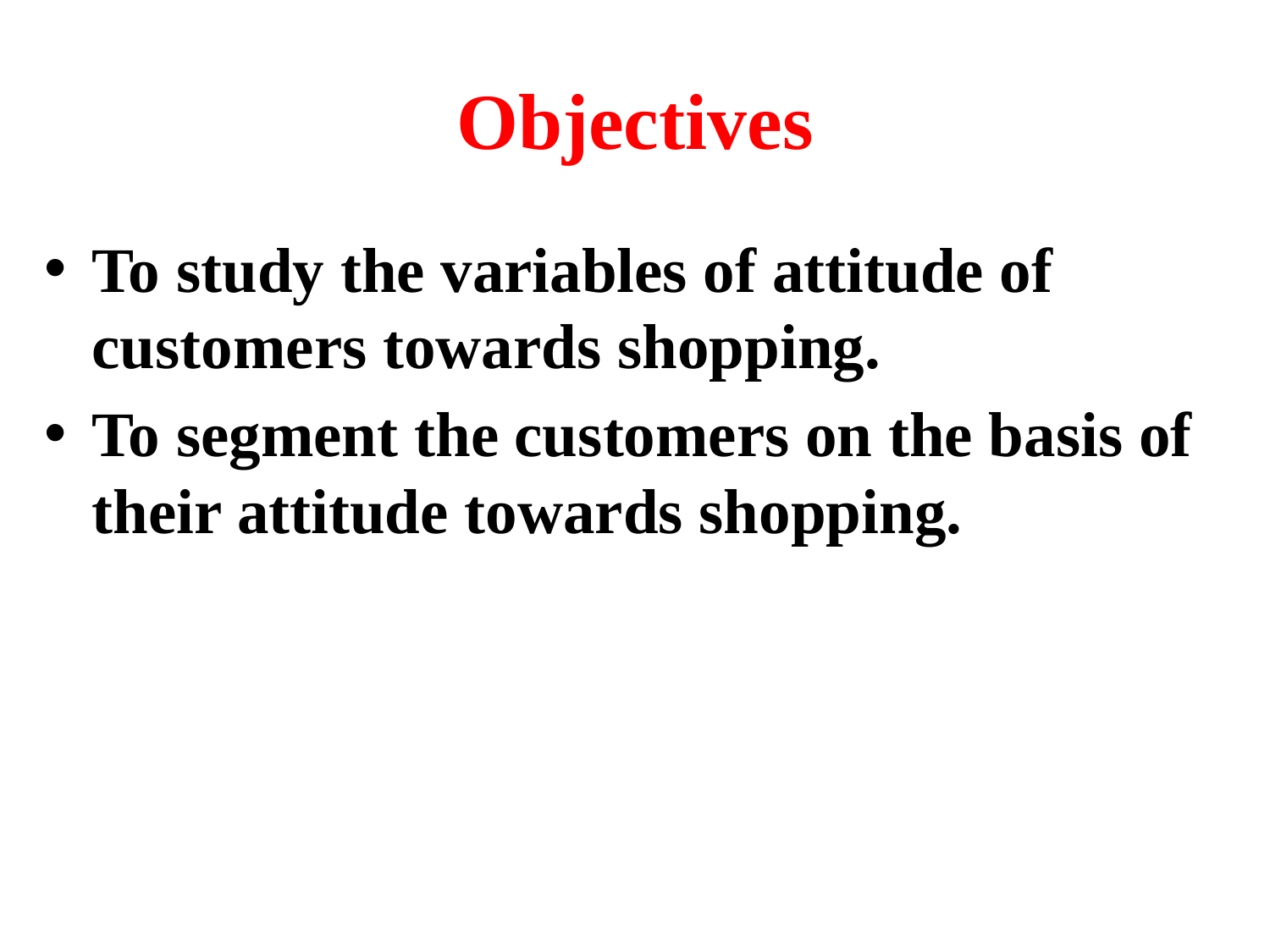

# Objectives
To study the variables of attitude of customers towards shopping.
To segment the customers on the basis of their attitude towards shopping.